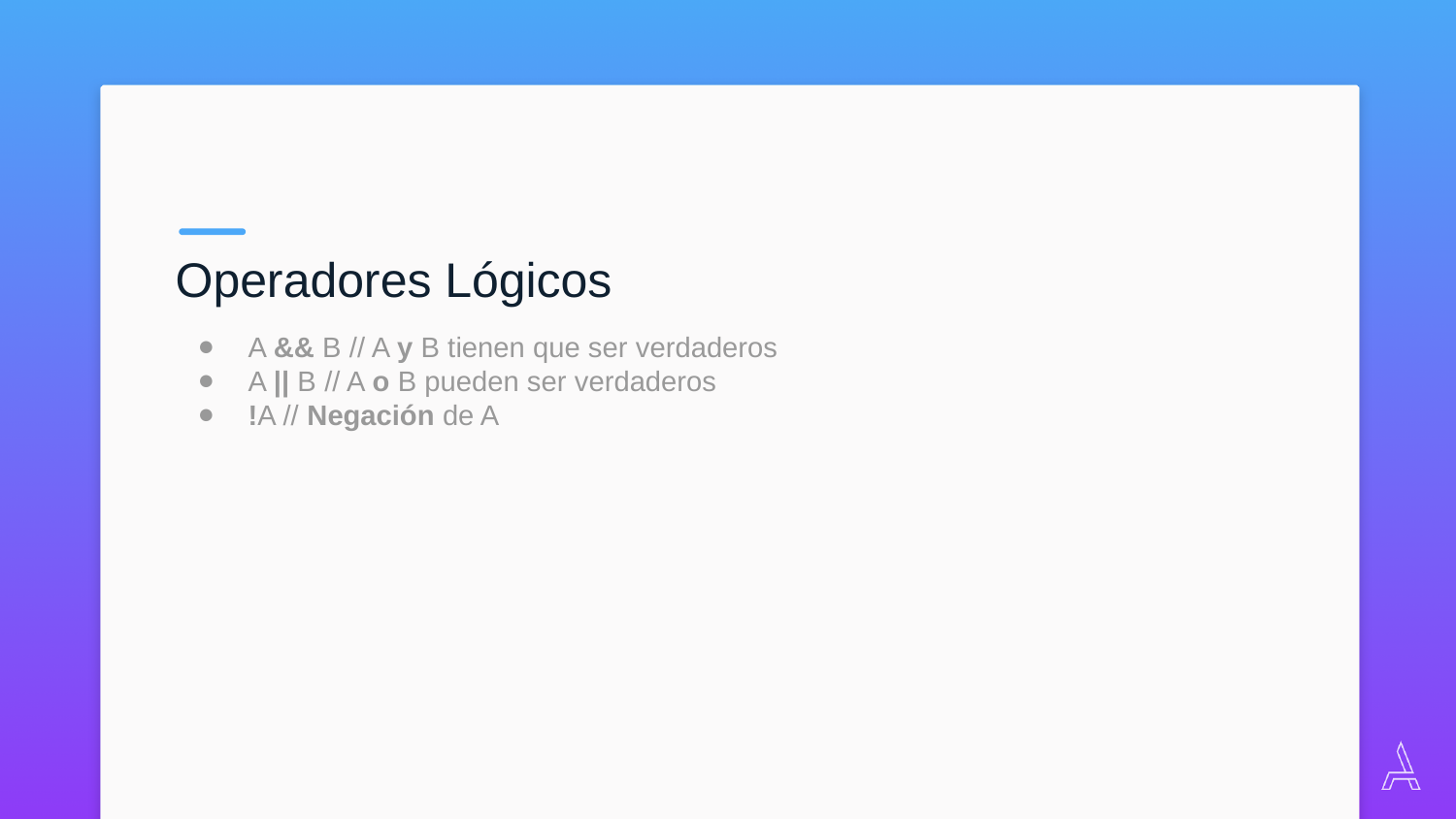

Operadores Lógicos
A && B // A y B tienen que ser verdaderos
A || B // A o B pueden ser verdaderos
!A // Negación de A